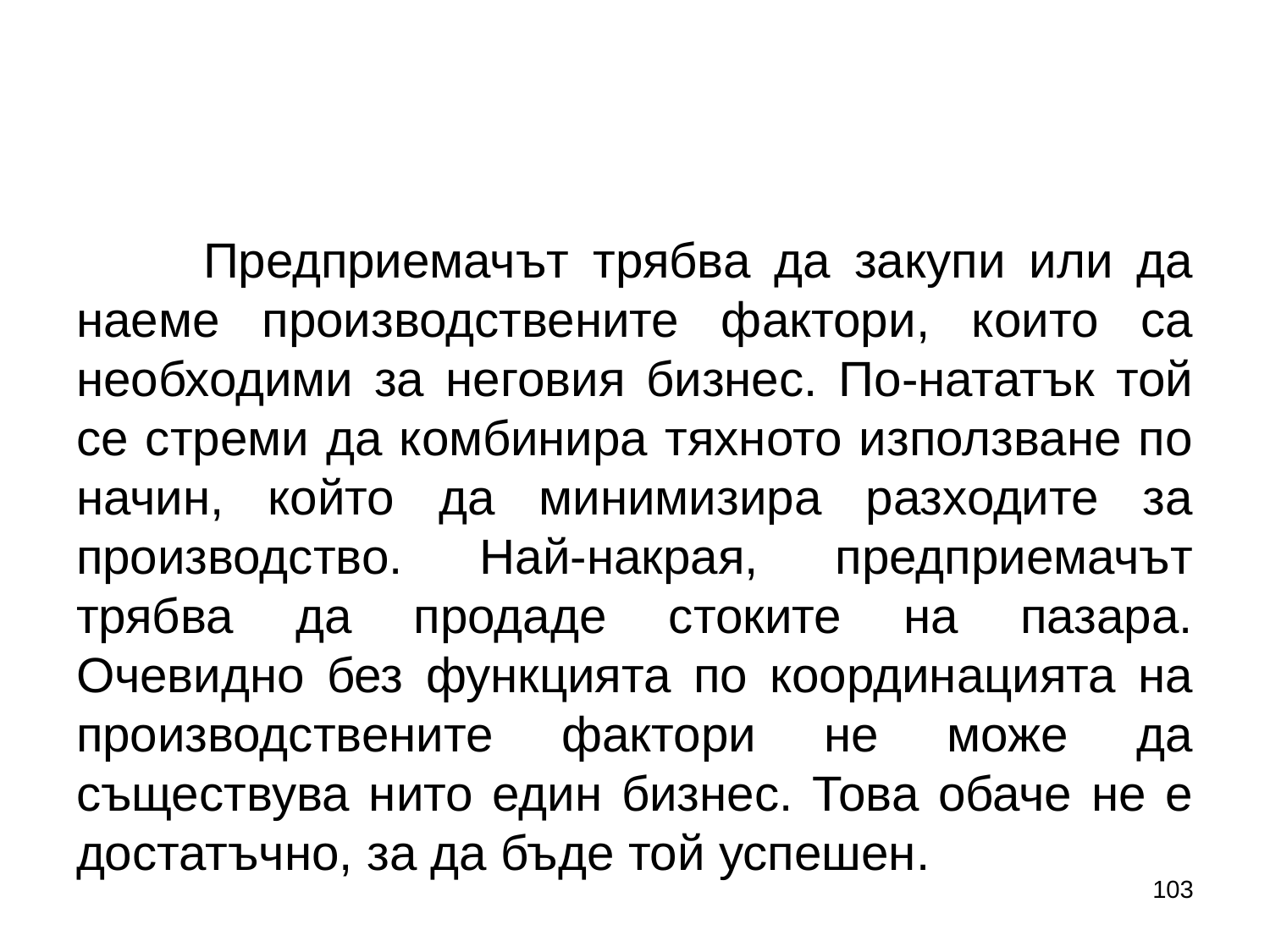

#
	Предприемачът трябва да закупи или да наеме производствените фактори, които са необходими за неговия бизнес. По-нататък той се стреми да комбинира тяхното използване по начин, който да минимизира разходите за производство. Най-накрая, предприемачът трябва да продаде стоките на пазара. Очевидно без функцията по координацията на производствените фактори не може да съществува нито един бизнес. Това обаче не е достатъчно, за да бъде той успешен.

103